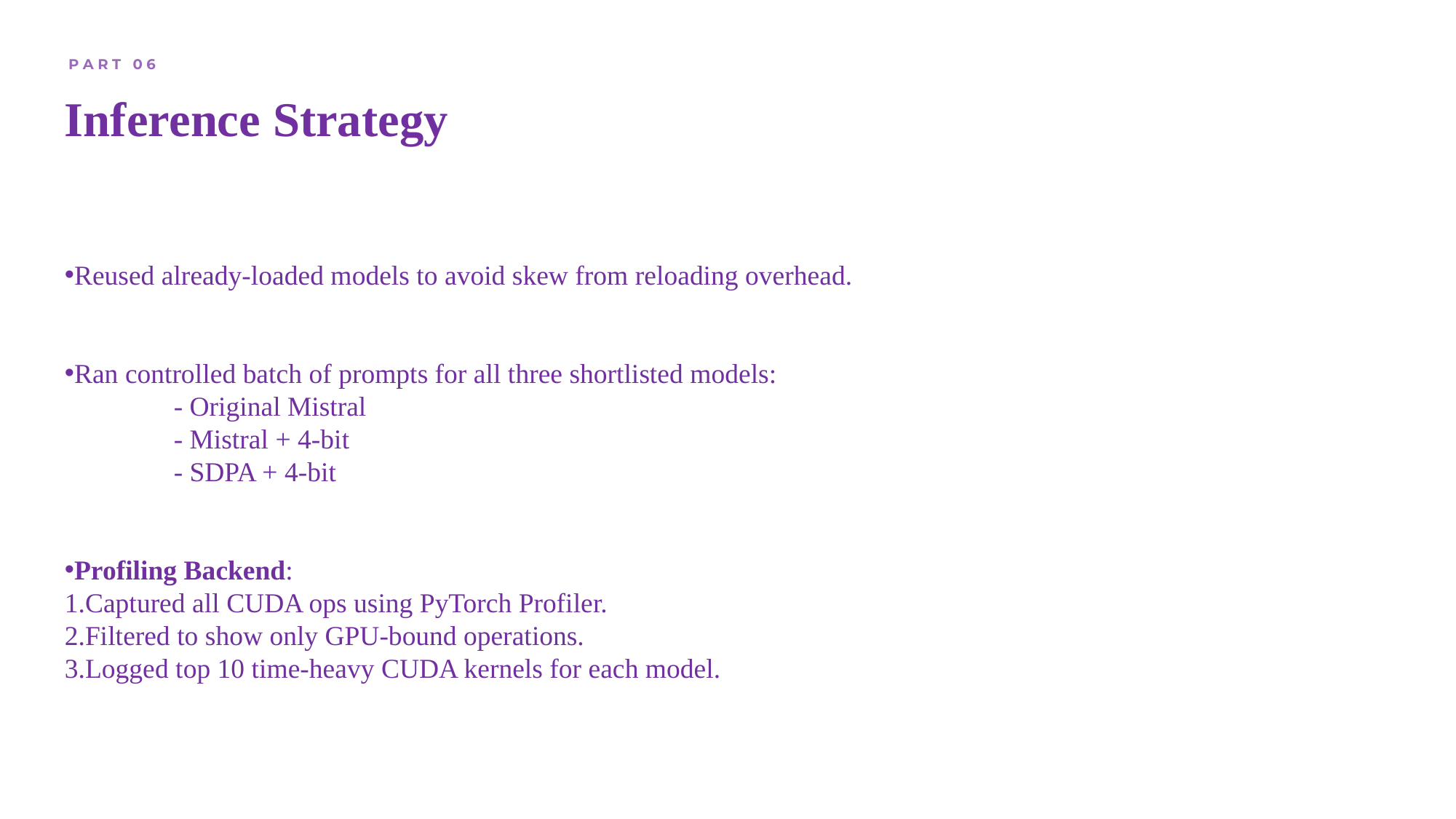

P A R T   0 6
# Inference Strategy

Reused already-loaded models to avoid skew from reloading overhead.

Ran controlled batch of prompts for all three shortlisted models:
	- Original Mistral
	- Mistral + 4-bit
	- SDPA + 4-bit

Profiling Backend:
Captured all CUDA ops using PyTorch Profiler.
Filtered to show only GPU-bound operations.
Logged top 10 time-heavy CUDA kernels for each model.